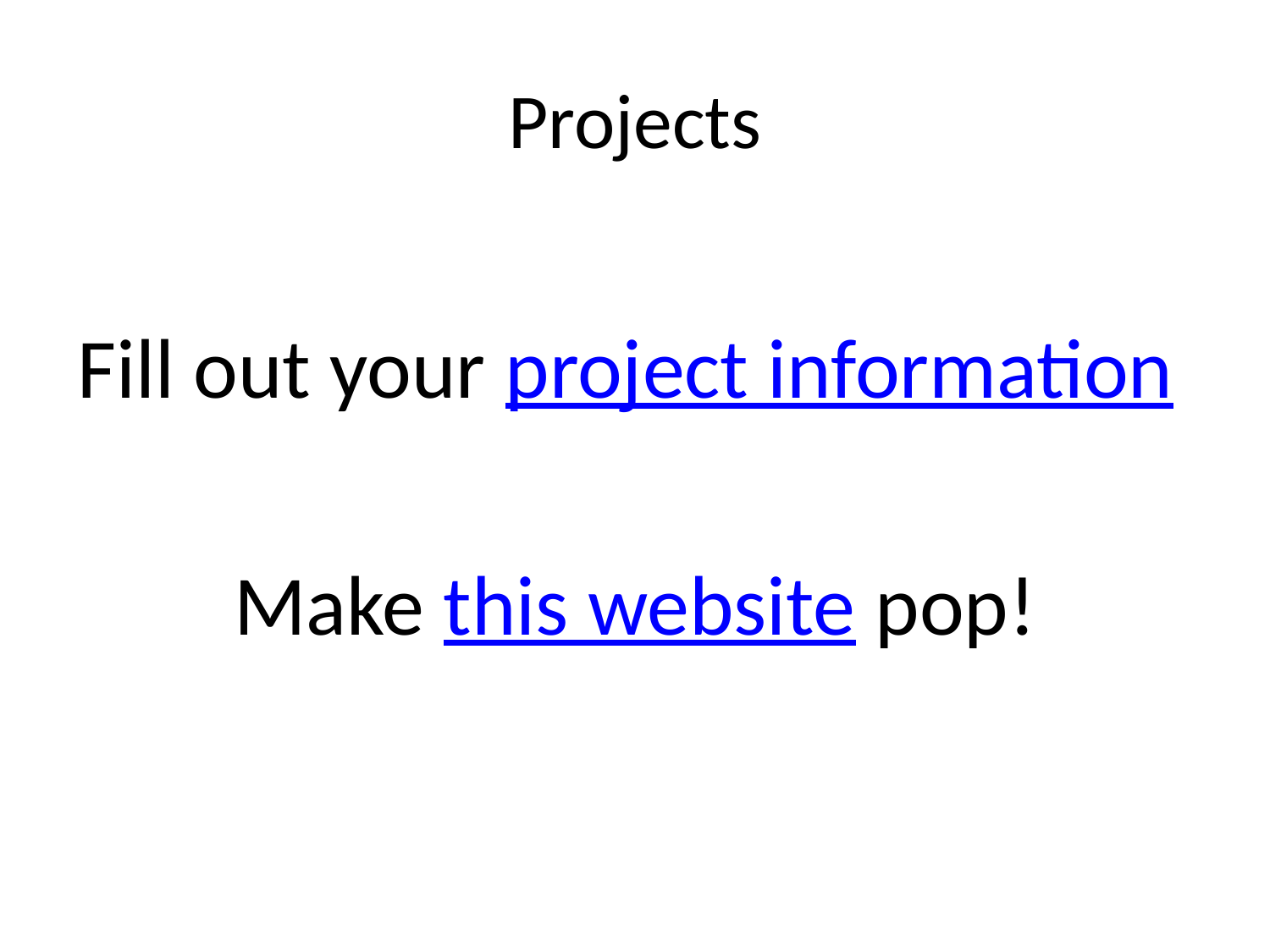

# Projects

Fill out your project information

Make this website pop!